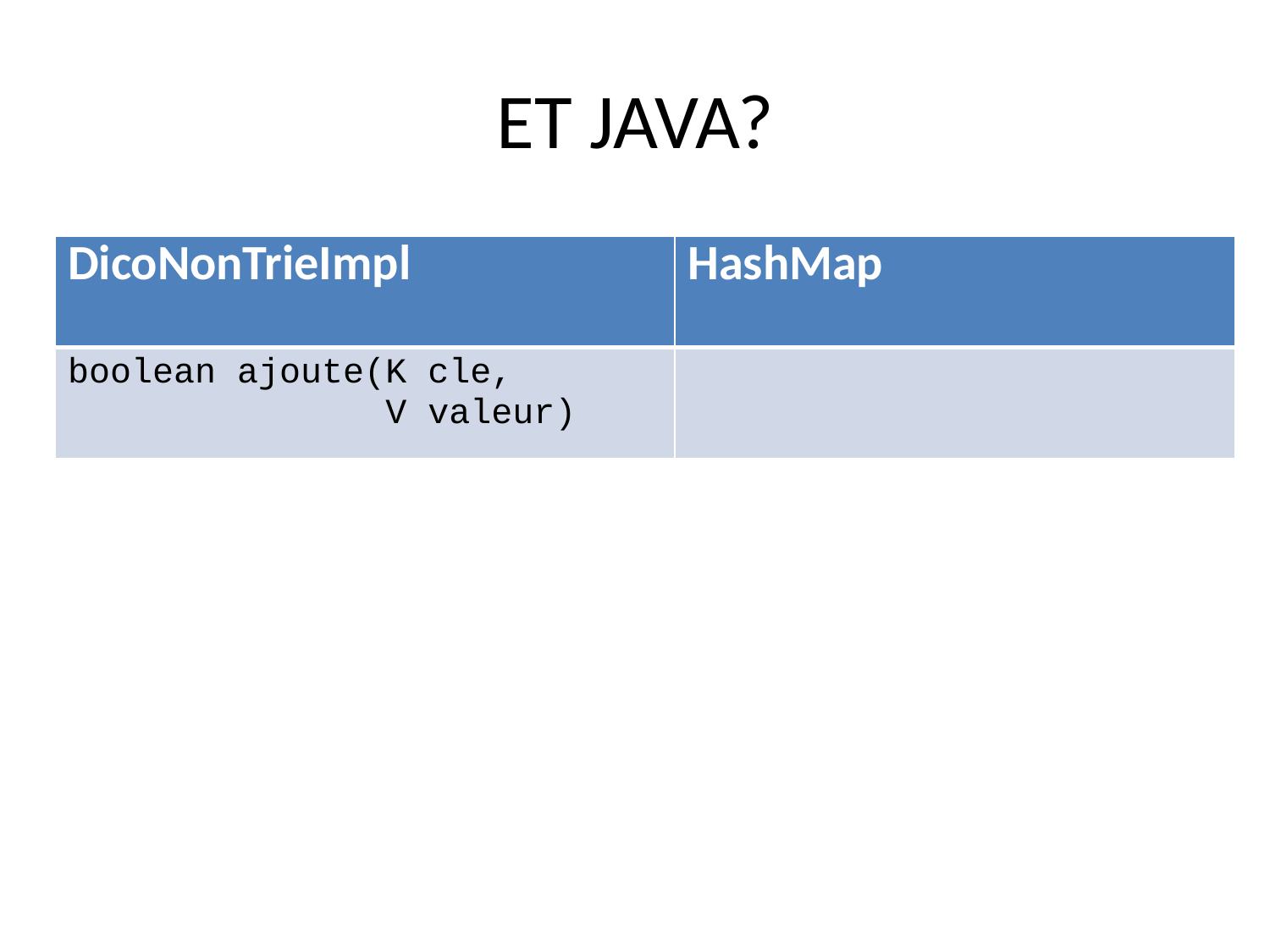

# ET JAVA?
| DicoNonTrieImpl | HashMap |
| --- | --- |
| boolean ajoute(K cle, V valeur) |  |